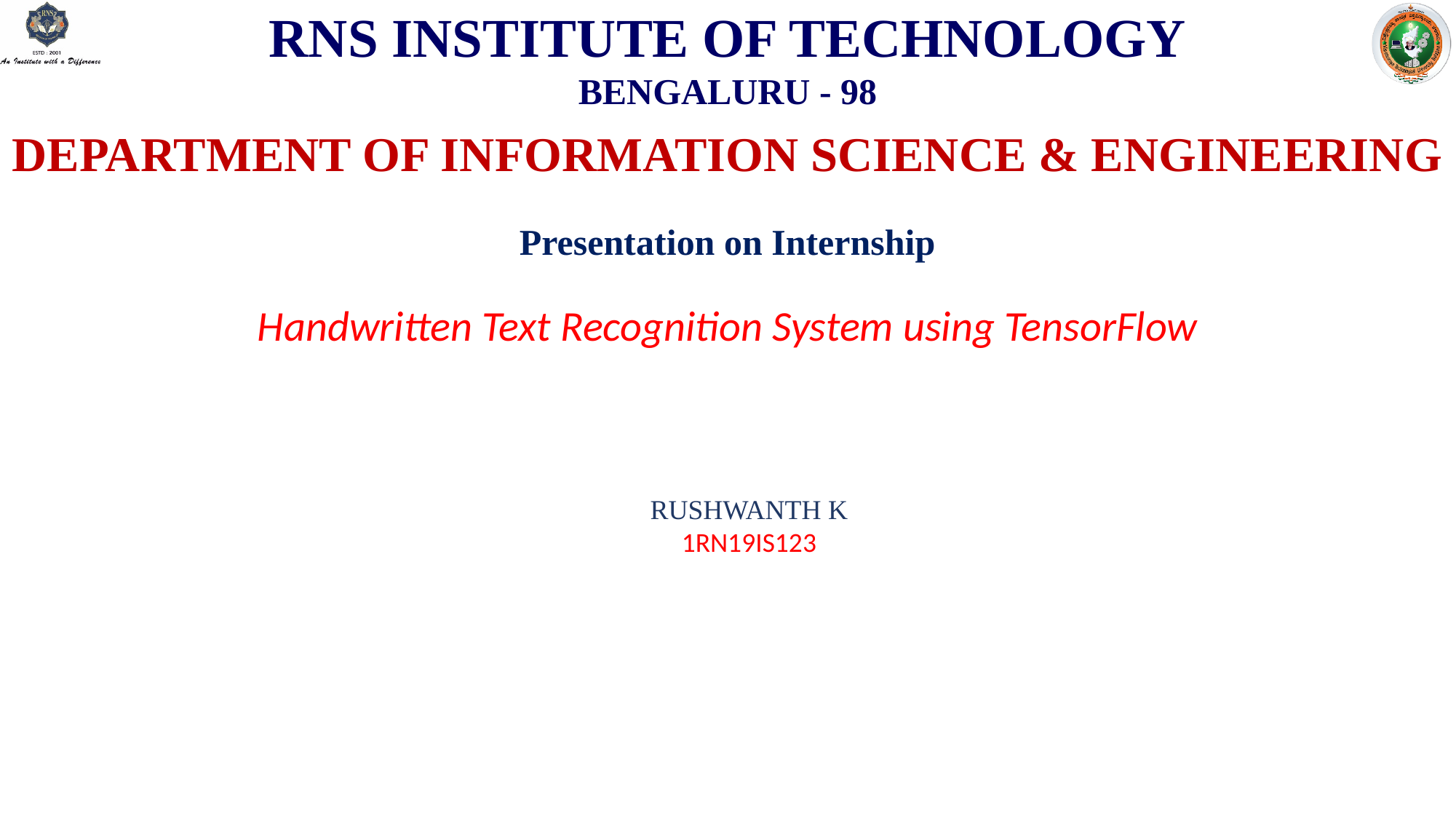

RNS INSTITUTE OF TECHNOLOGY
BENGALURU - 98
DEPARTMENT OF INFORMATION SCIENCE & ENGINEERING
Presentation on Internship
# Handwritten Text Recognition System using TensorFlow
RUSHWANTH K
1RN19IS123